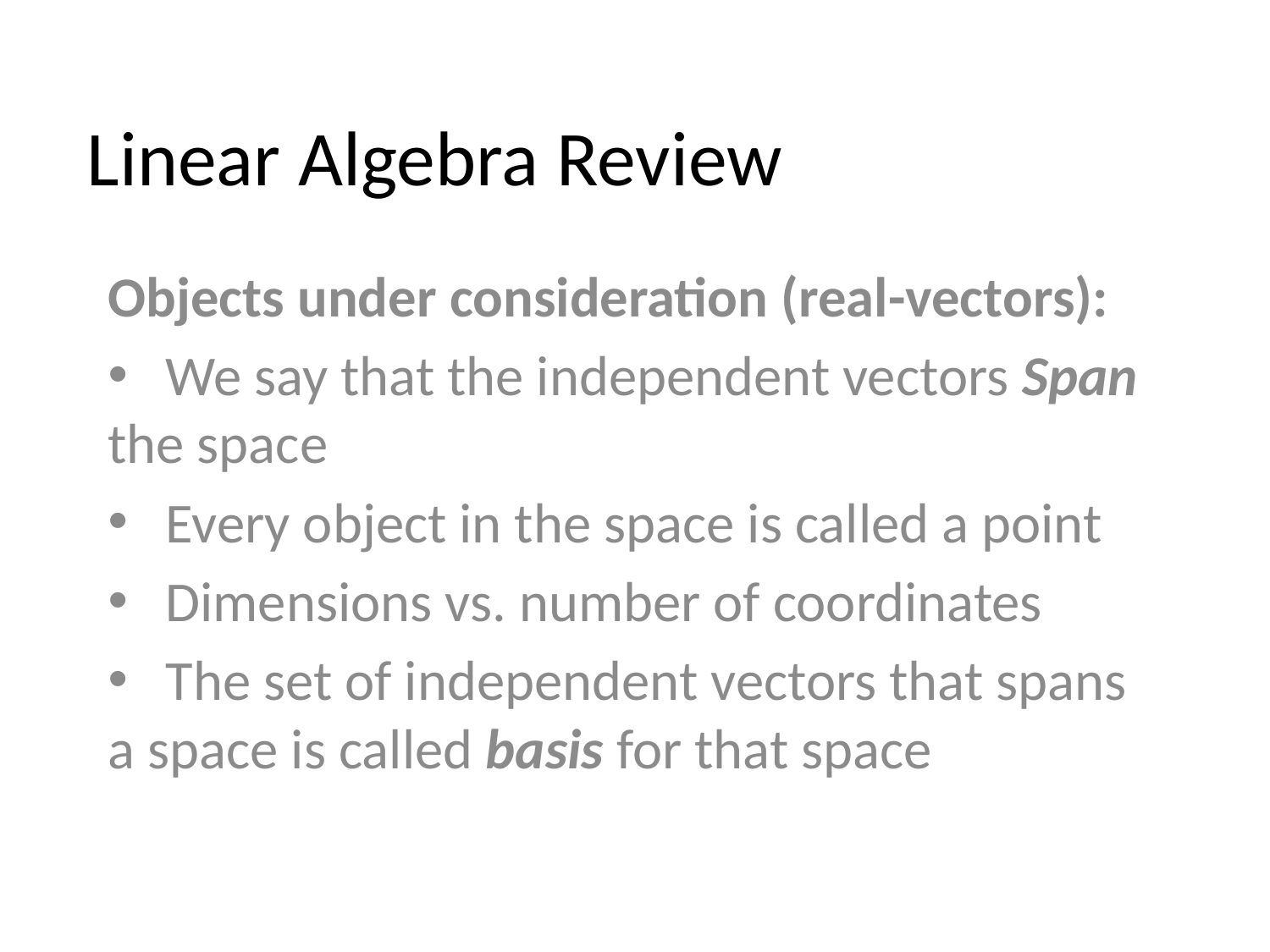

# Linear Algebra Review
Objects under consideration (real-vectors):
   We say that the independent vectors Span the space
   Every object in the space is called a point
   Dimensions vs. number of coordinates
   The set of independent vectors that spans a space is called basis for that space